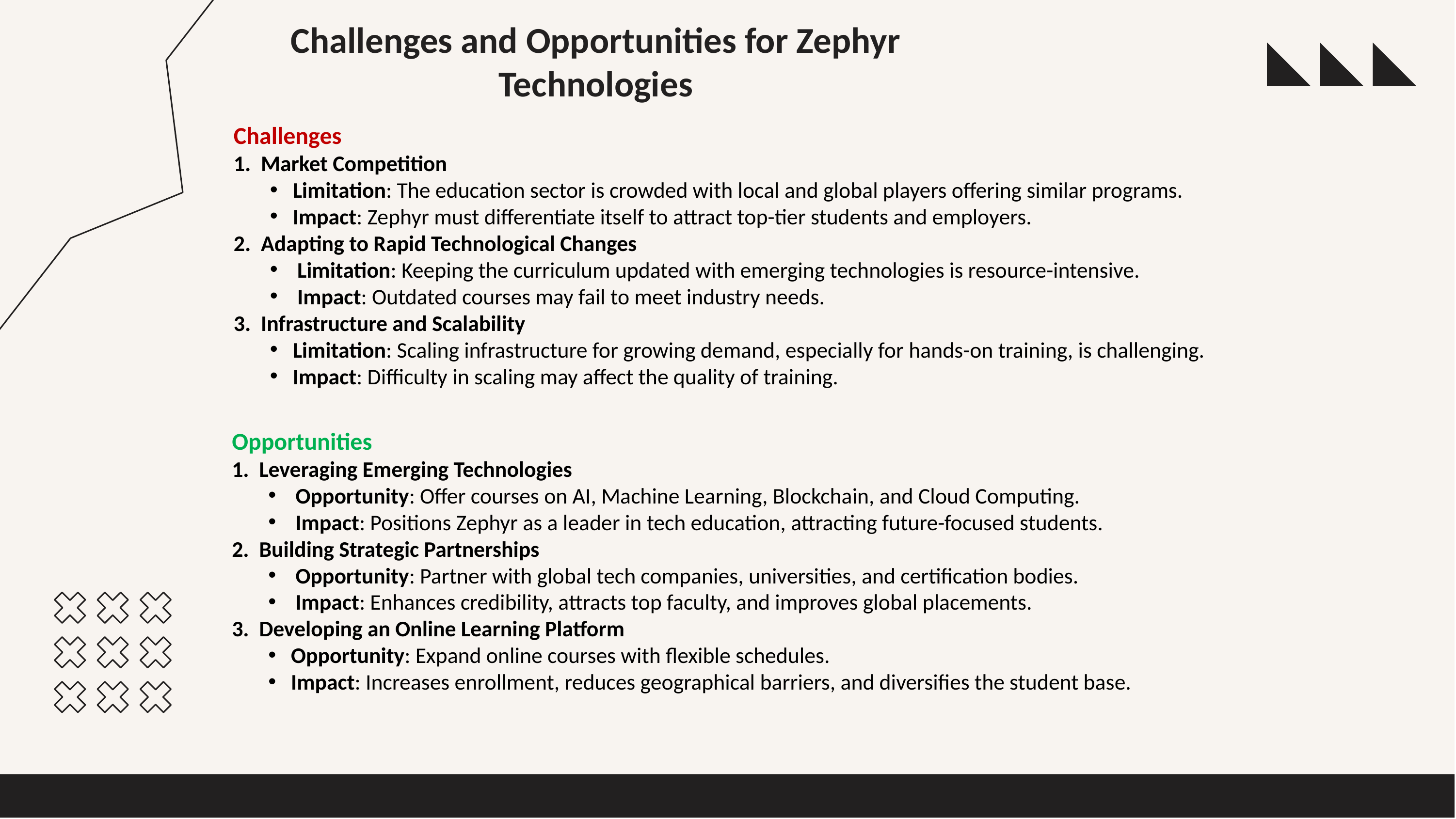

# Challenges and Opportunities for Zephyr Technologies

Challenges
Market Competition
Limitation: The education sector is crowded with local and global players offering similar programs.
Impact: Zephyr must differentiate itself to attract top-tier students and employers.
Adapting to Rapid Technological Changes
Limitation: Keeping the curriculum updated with emerging technologies is resource-intensive.
Impact: Outdated courses may fail to meet industry needs.
Infrastructure and Scalability
Limitation: Scaling infrastructure for growing demand, especially for hands-on training, is challenging.
Impact: Difficulty in scaling may affect the quality of training.

Opportunities
Leveraging Emerging Technologies
Opportunity: Offer courses on AI, Machine Learning, Blockchain, and Cloud Computing.
Impact: Positions Zephyr as a leader in tech education, attracting future-focused students.
Building Strategic Partnerships
Opportunity: Partner with global tech companies, universities, and certification bodies.
Impact: Enhances credibility, attracts top faculty, and improves global placements.
Developing an Online Learning Platform
Opportunity: Expand online courses with flexible schedules.
Impact: Increases enrollment, reduces geographical barriers, and diversifies the student base.